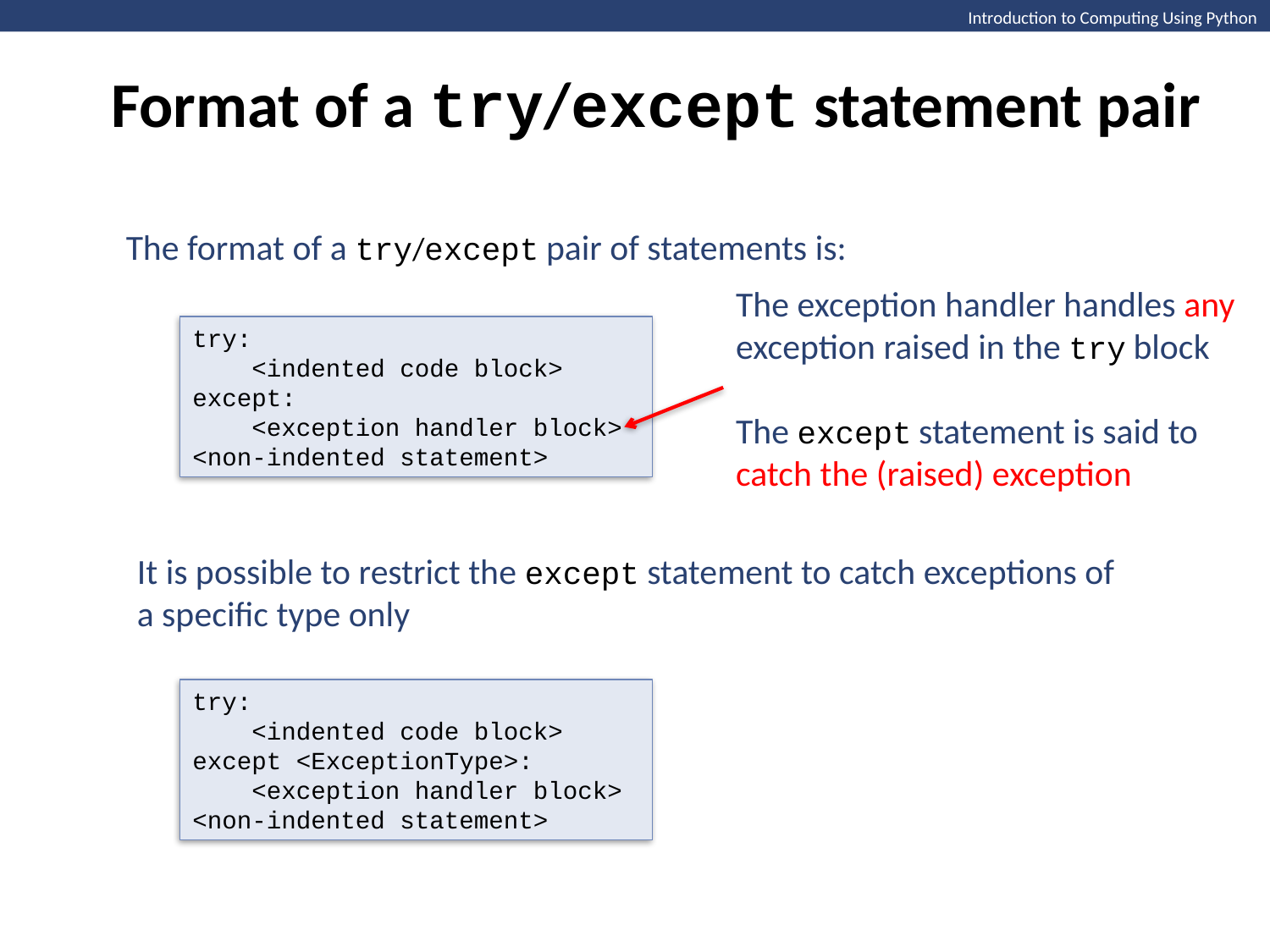

Format of a try/except statement pair
Introduction to Computing Using Python
The format of a try/except pair of statements is:
The exception handler handles any exception raised in the try block

The except statement is said to catch the (raised) exception
try:
    <indented code block>
except:
    <exception handler block>
<non-indented statement>
It is possible to restrict the except statement to catch exceptions of
a specific type only
try:
    <indented code block>
except <ExceptionType>:
    <exception handler block>
<non-indented statement>